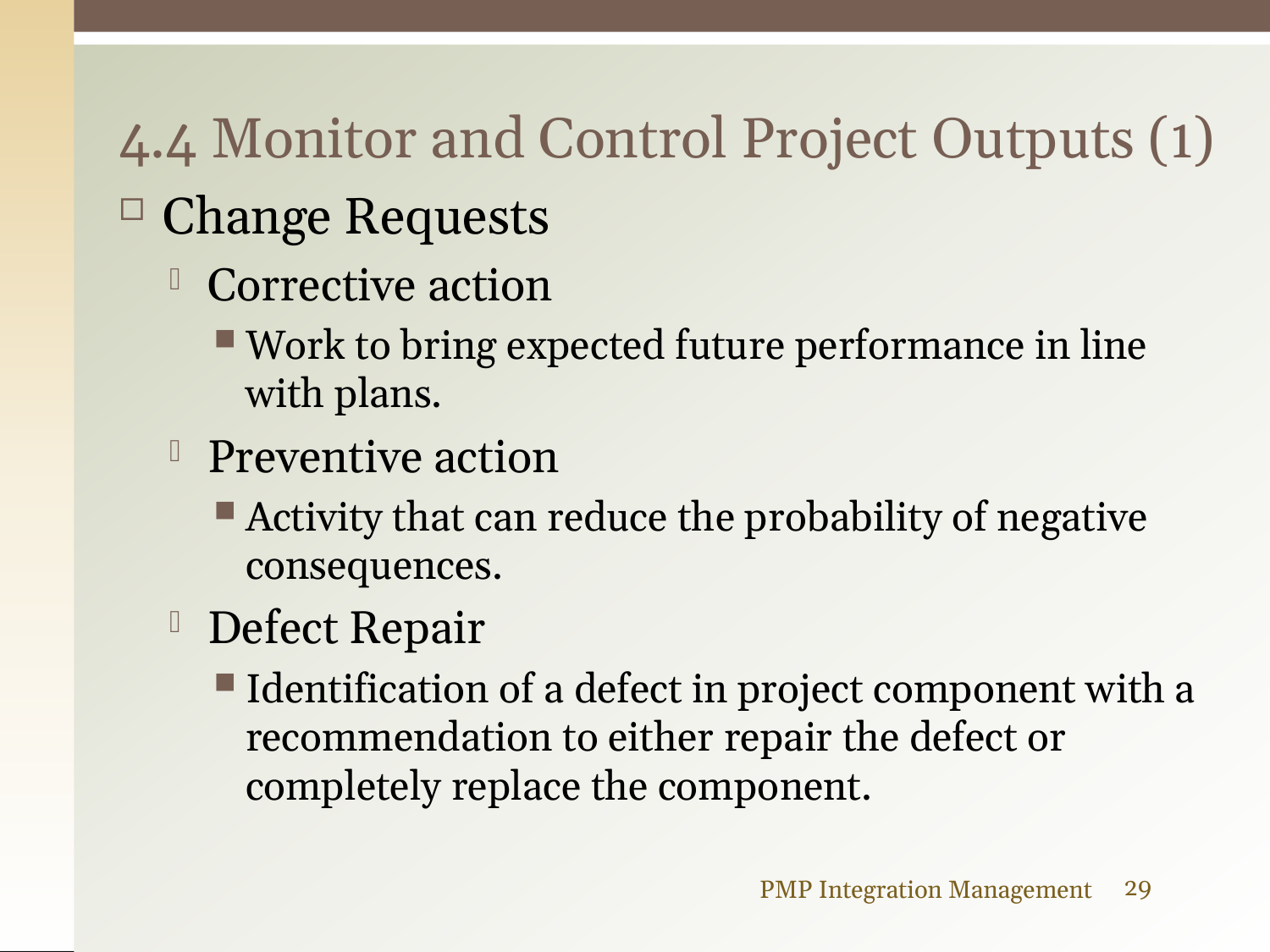

# 4.4 Monitor and Control Project Outputs (1)
Change Requests
Corrective action
Work to bring expected future performance in line with plans.
Preventive action
Activity that can reduce the probability of negative
consequences.
Defect Repair
Identification of a defect in project component with a recommendation to either repair the defect or completely replace the component.
PMP Integration Management
29